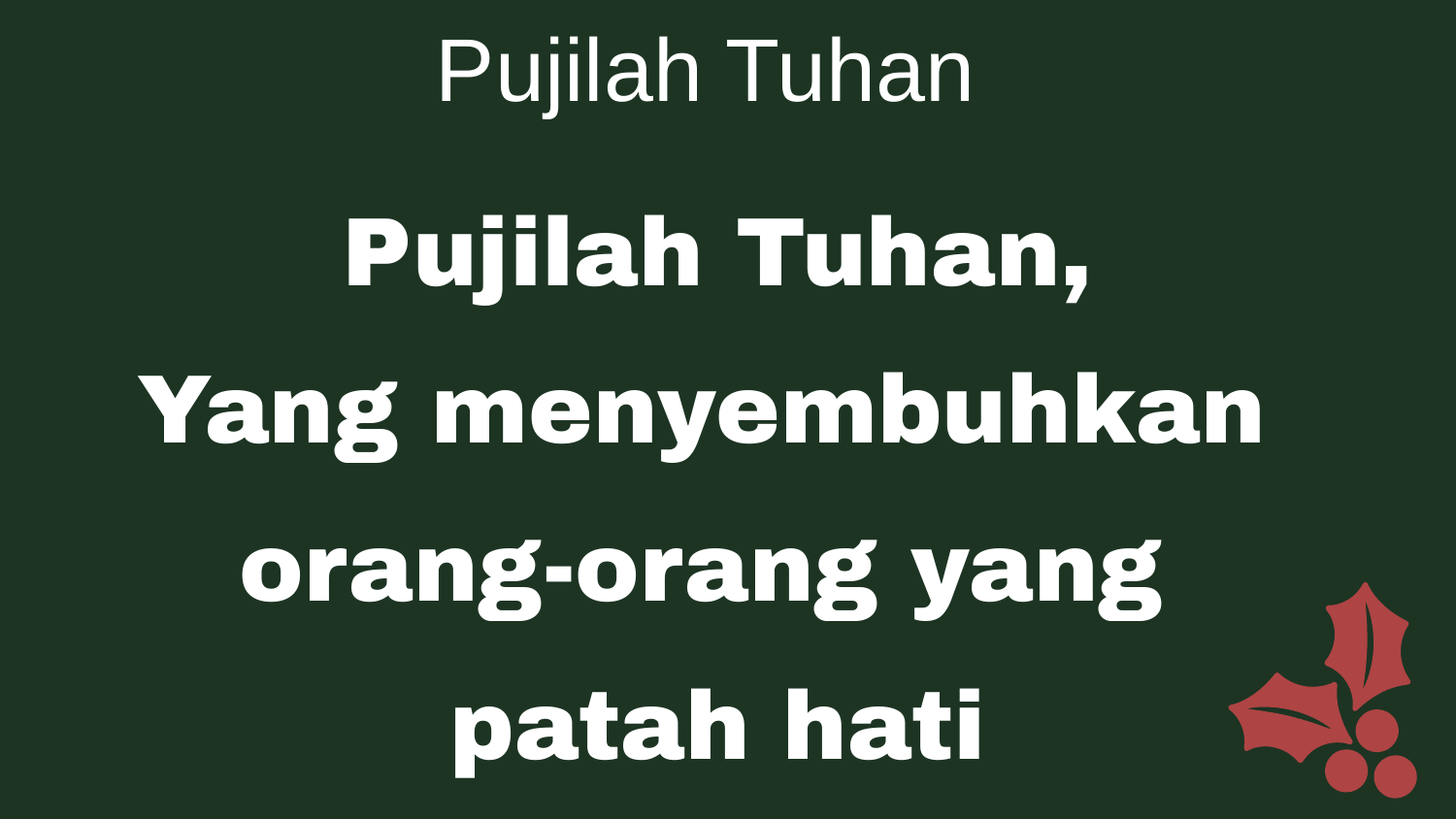

Pujilah Tuhan
Pujilah Tuhan,
Yang menyembuhkan
orang-orang yang
patah hati